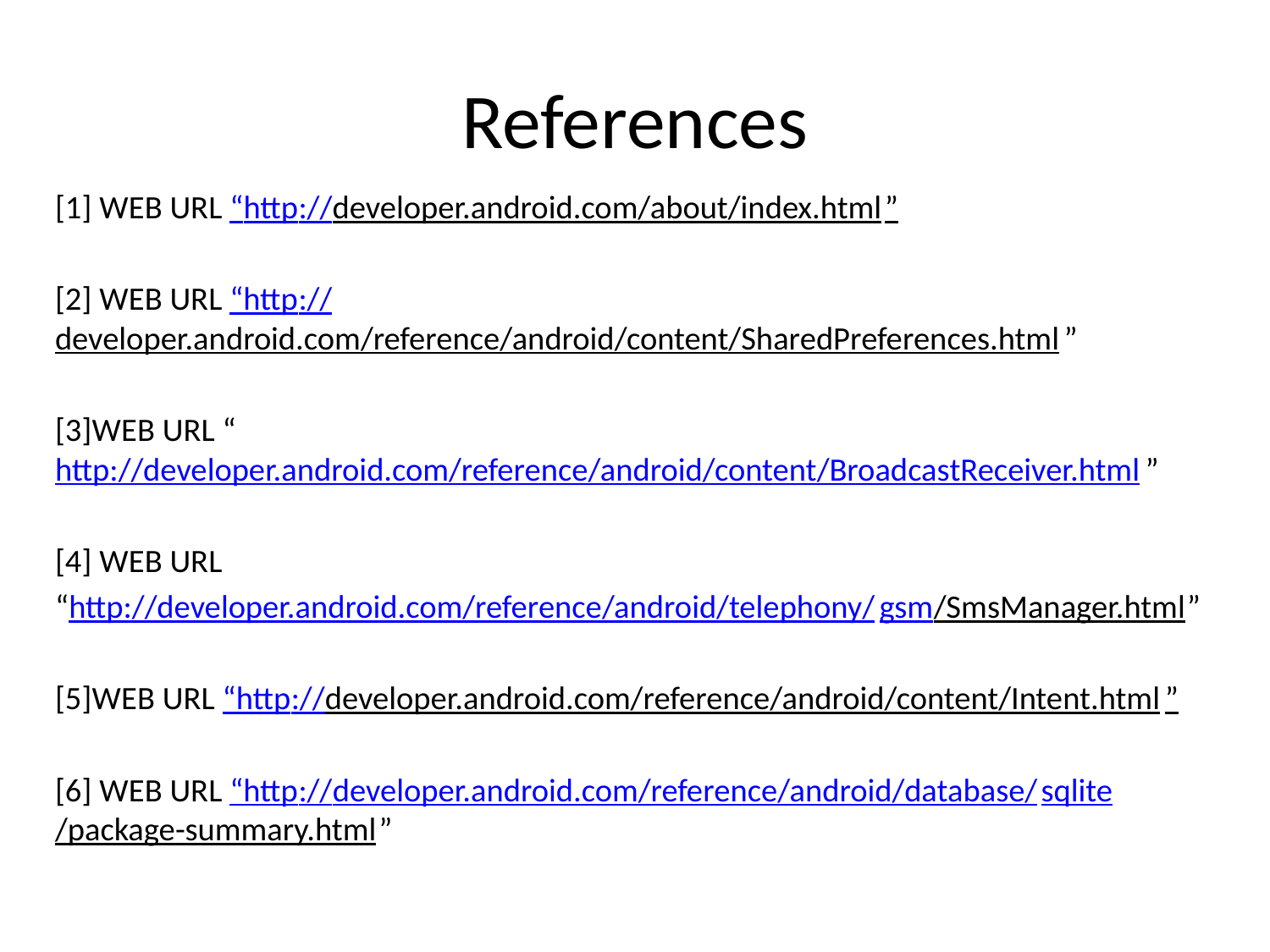

# References
[1] WEB URL “http://developer.android.com/about/index.html”

[2] WEB URL “http://developer.android.com/reference/android/content/SharedPreferences.html”

[3]WEB URL “http://developer.android.com/reference/android/content/BroadcastReceiver.html”

[4] WEB URL
“http://developer.android.com/reference/android/telephony/gsm/SmsManager.html”

[5]WEB URL “http://developer.android.com/reference/android/content/Intent.html”

[6] WEB URL “http://developer.android.com/reference/android/database/sqlite/package-summary.html”